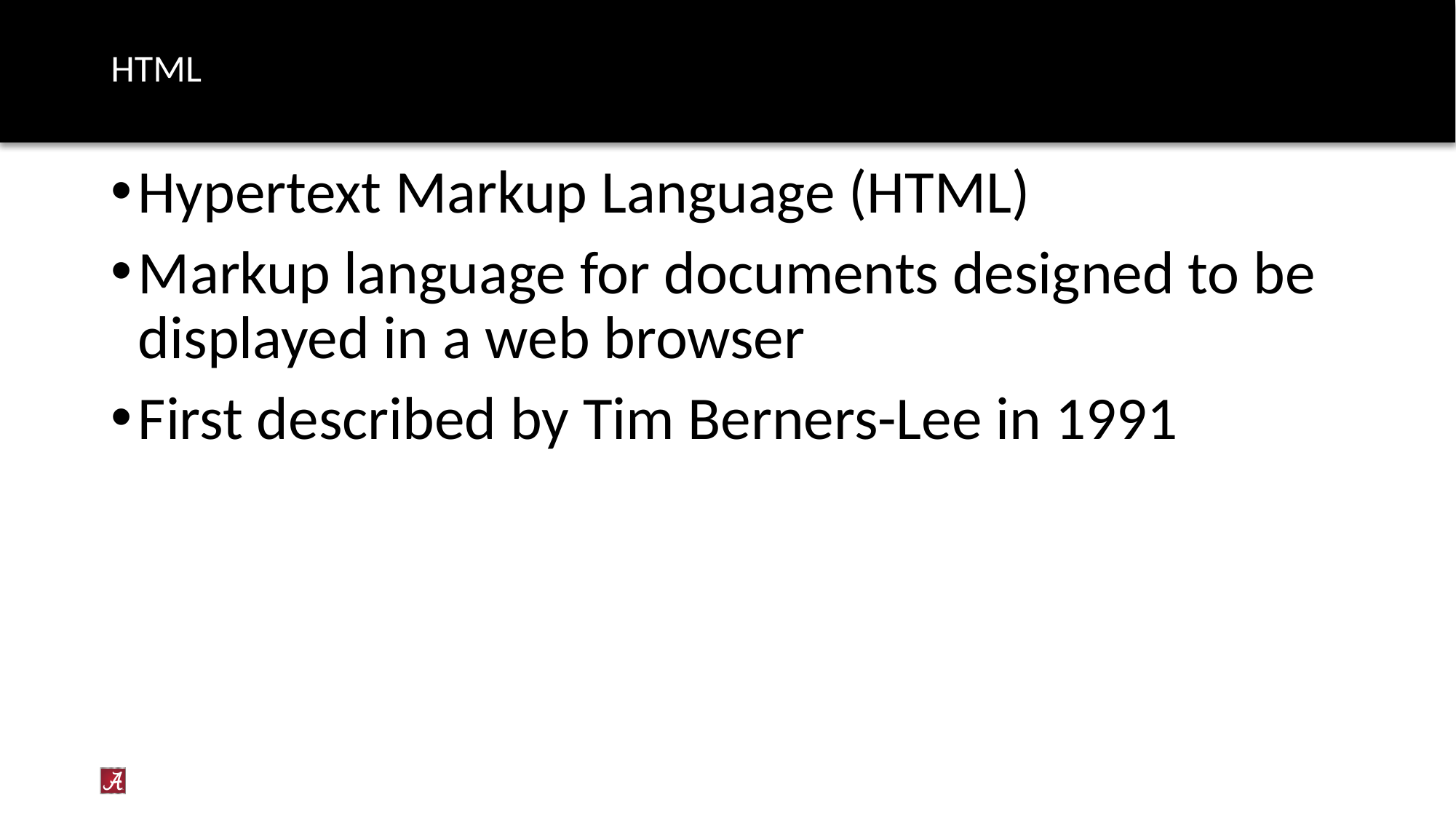

# HTML
Hypertext Markup Language (HTML)
Markup language for documents designed to be displayed in a web browser
First described by Tim Berners-Lee in 1991